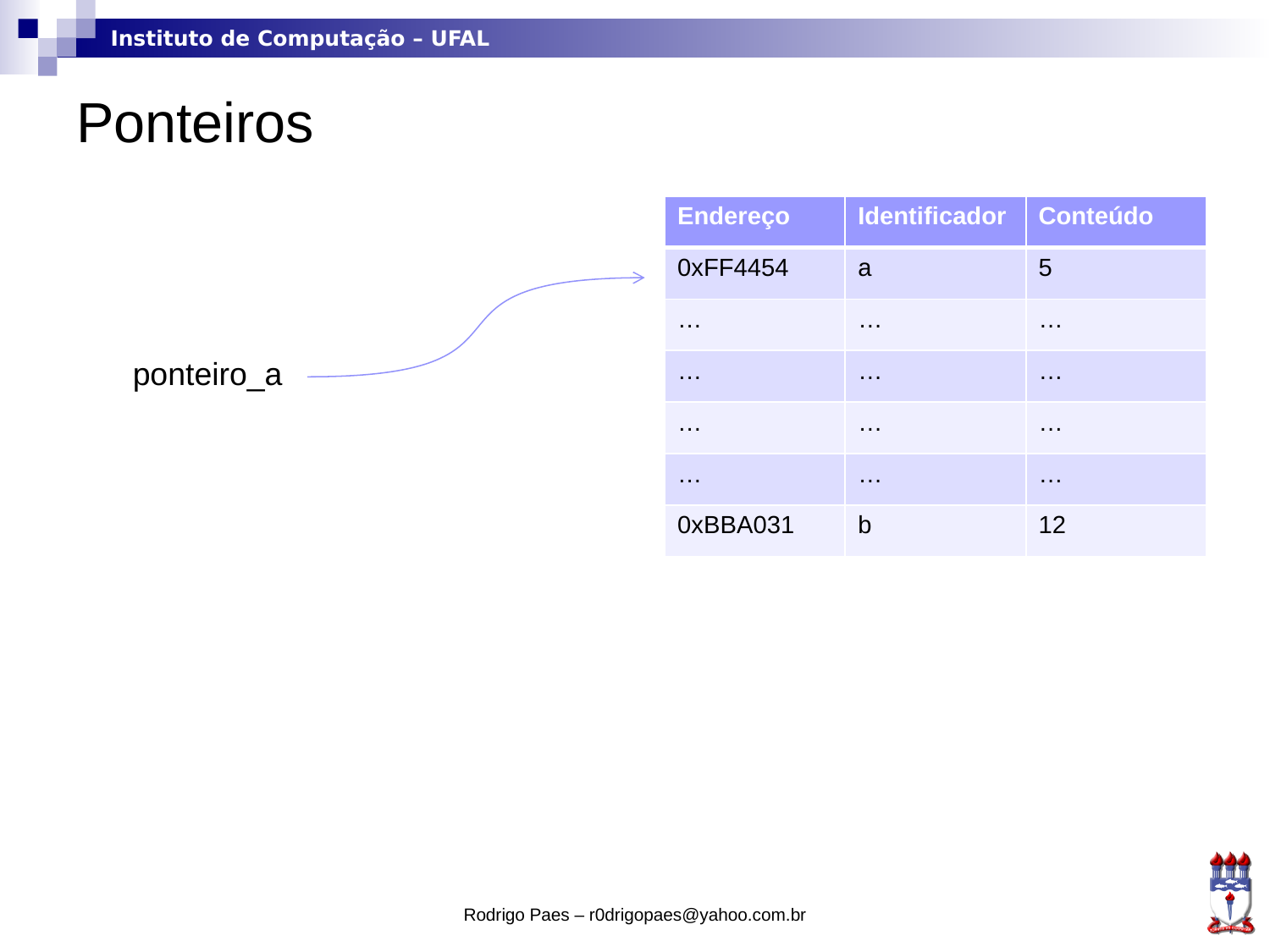

# Ponteiros
| Endereço | Identificador | Conteúdo |
| --- | --- | --- |
| 0xFF4454 | a | 5 |
| … | … | … |
| … | … | … |
| … | … | … |
| … | … | … |
| 0xBBA031 | b | 12 |
ponteiro_a

Rodrigo Paes – r0drigopaes@yahoo.com.br